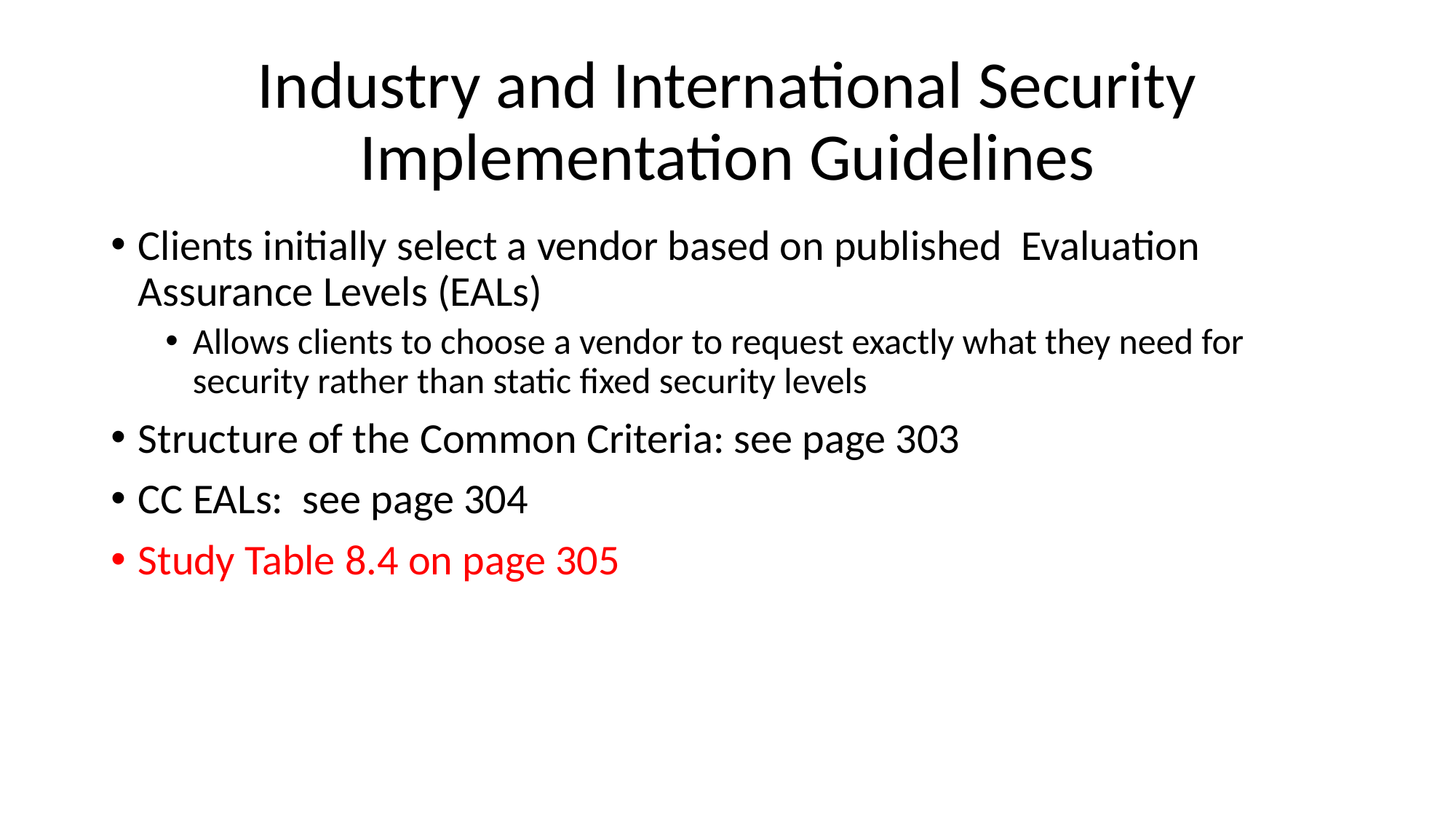

# Industry and International Security Implementation Guidelines
Clients initially select a vendor based on published  Evaluation Assurance Levels (EALs)
Allows clients to choose a vendor to request exactly what they need for security rather than static fixed security levels
Structure of the Common Criteria: see page 303
CC EALs:  see page 304
Study Table 8.4 on page 305